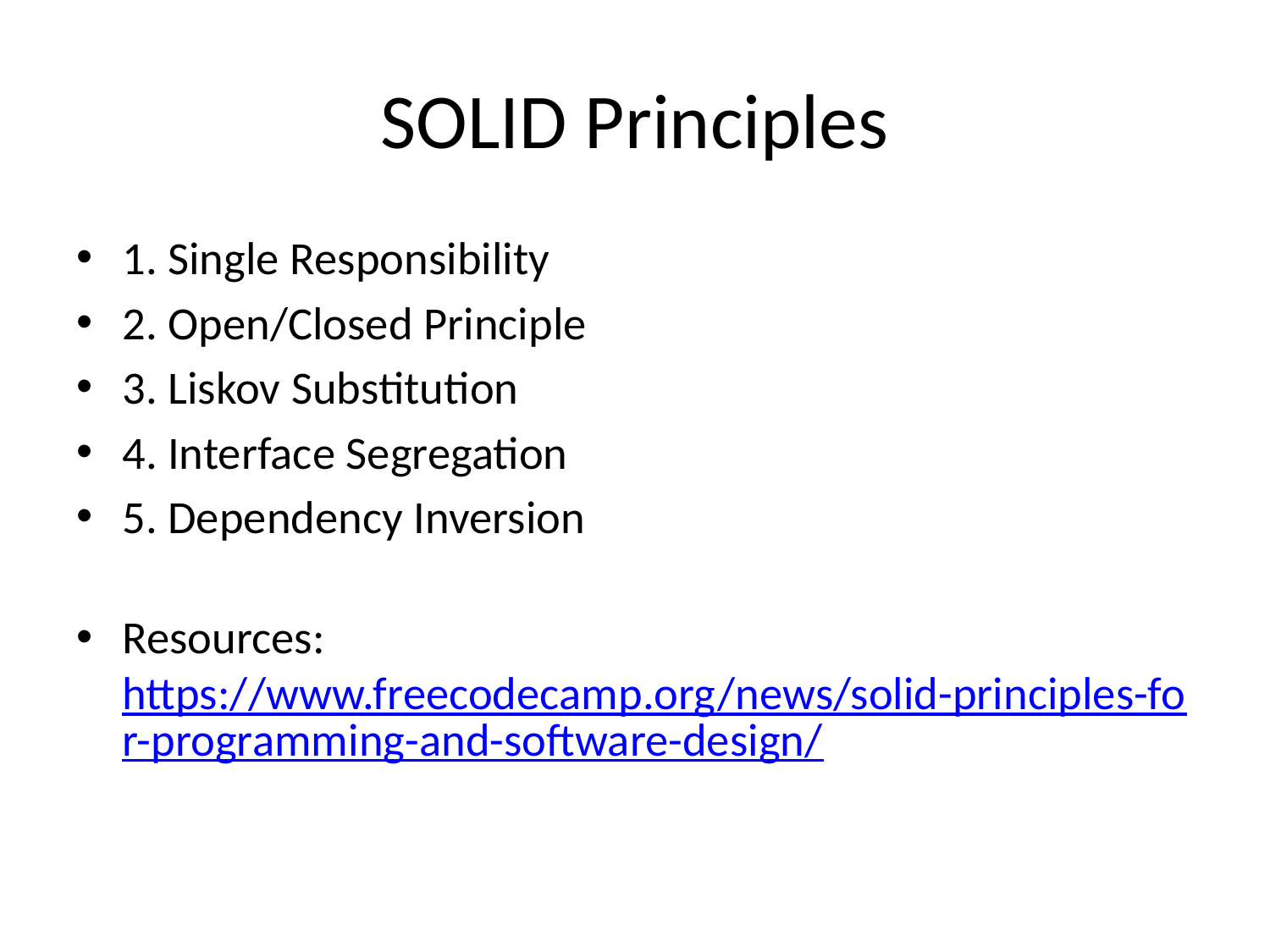

# SOLID Principles
1. Single Responsibility
2. Open/Closed Principle
3. Liskov Substitution
4. Interface Segregation
5. Dependency Inversion
Resources: https://www.freecodecamp.org/news/solid-principles-for-programming-and-software-design/